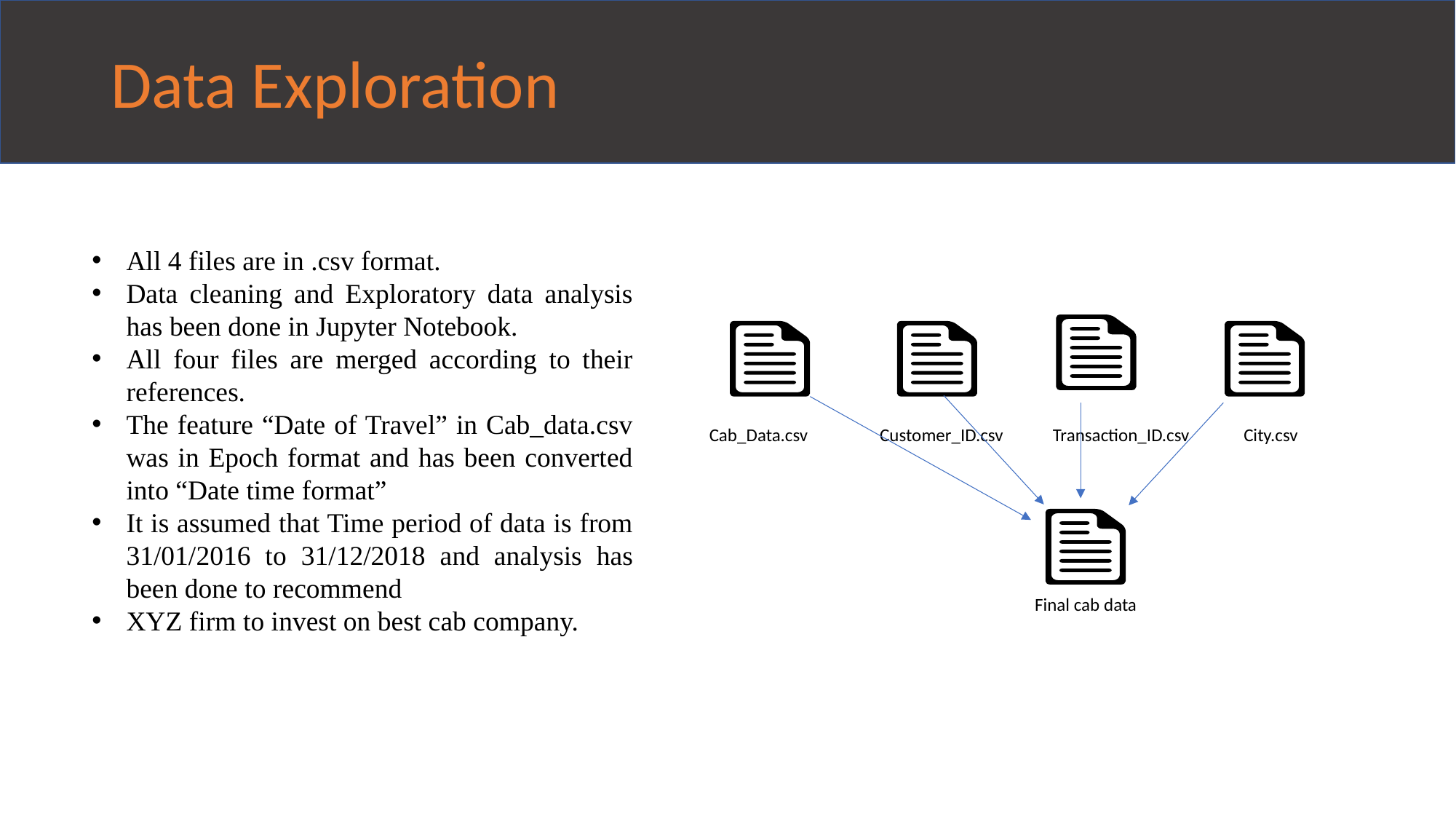

# Data Exploration

All 4 files are in .csv format.
Data cleaning and Exploratory data analysis has been done in Jupyter Notebook.
All four files are merged according to their references.
The feature “Date of Travel” in Cab_data.csv was in Epoch format and has been converted into “Date time format”
It is assumed that Time period of data is from 31/01/2016 to 31/12/2018 and analysis has been done to recommend
XYZ firm to invest on best cab company.

Cab_Data.csv
Customer_ID.csv
City.csv
Transaction_ID.csv

Final cab data